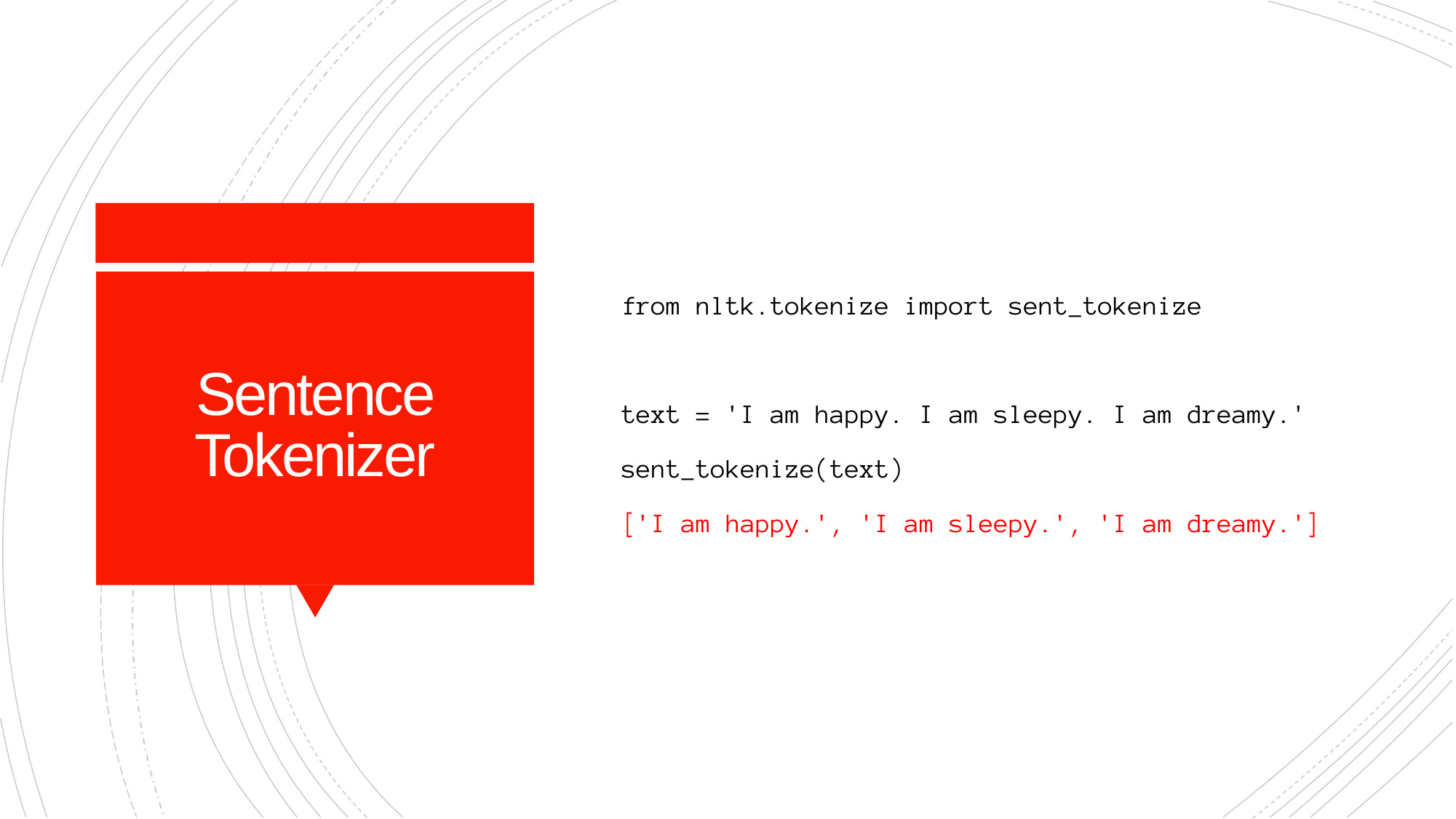

from nltk.tokenize import sent_tokenize

text = 'I am happy. I am sleepy. I am dreamy.'
sent_tokenize(text)
['I am happy.', 'I am sleepy.', 'I am dreamy.']
# Sentence Tokenizer